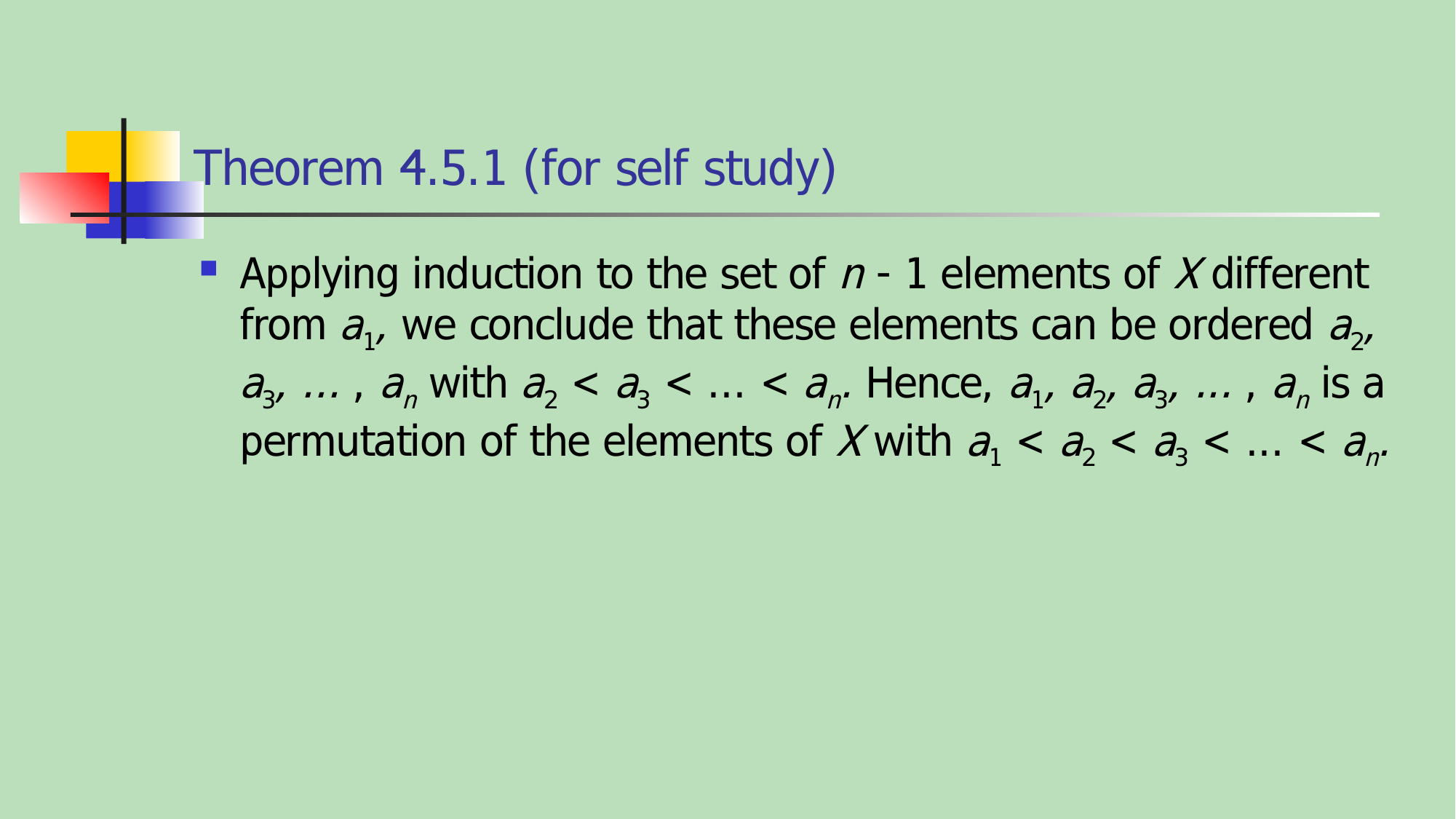

# Theorem 4.5.1 (for self study)
Applying induction to the set of n - 1 elements of X different from a1, we conclude that these elements can be ordered a2, a3, ... , an with a2 < a3 < ... < an. Hence, a1, a2, a3, ... , an is a permutation of the elements of X with a1 < a2 < a3 < ... < an.